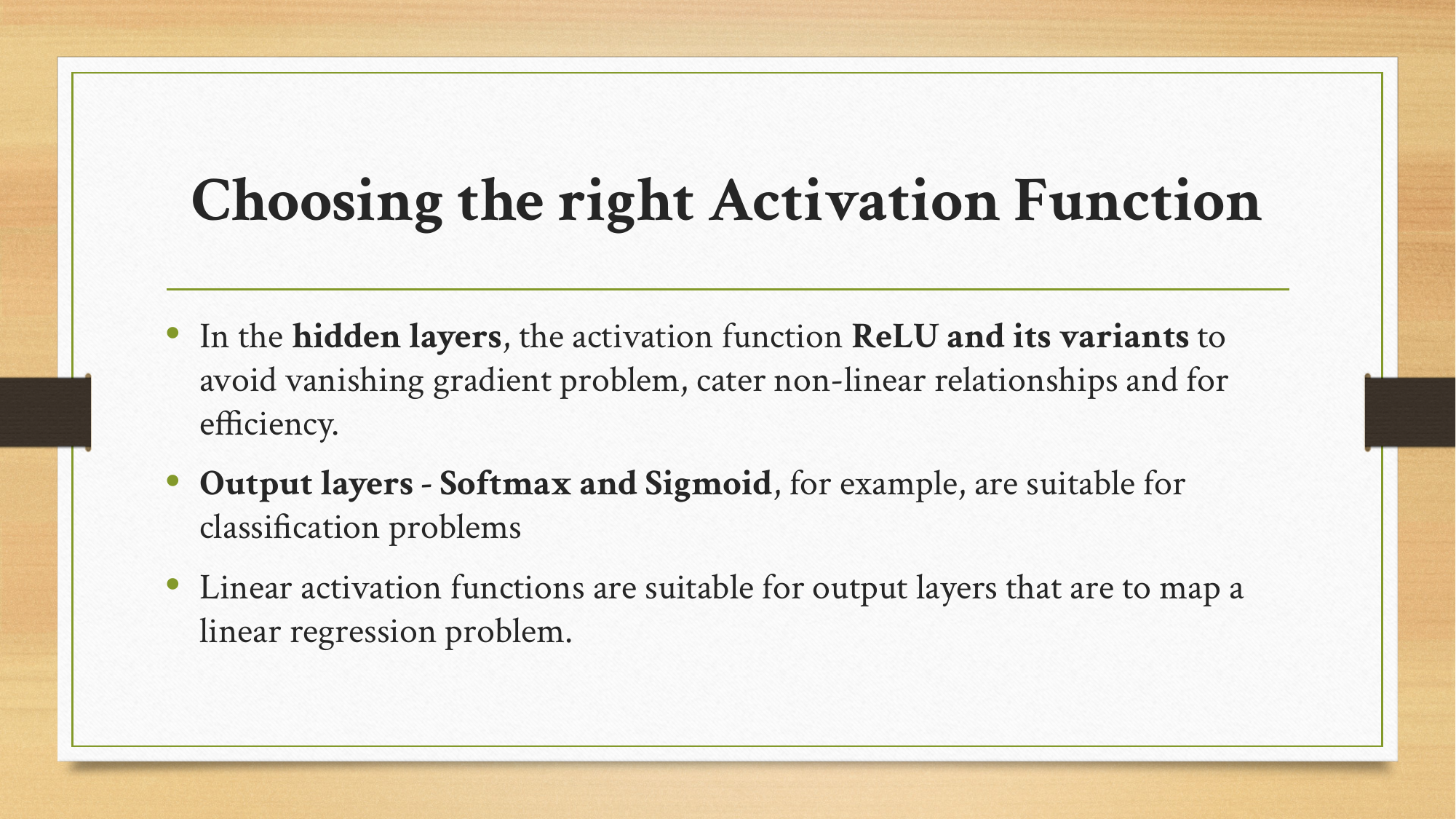

# Choosing the right Activation Function
In the hidden layers, the activation function ReLU and its variants to avoid vanishing gradient problem, cater non-linear relationships and for efficiency.
Output layers - Softmax and Sigmoid, for example, are suitable for classification problems
Linear activation functions are suitable for output layers that are to map a linear regression problem.